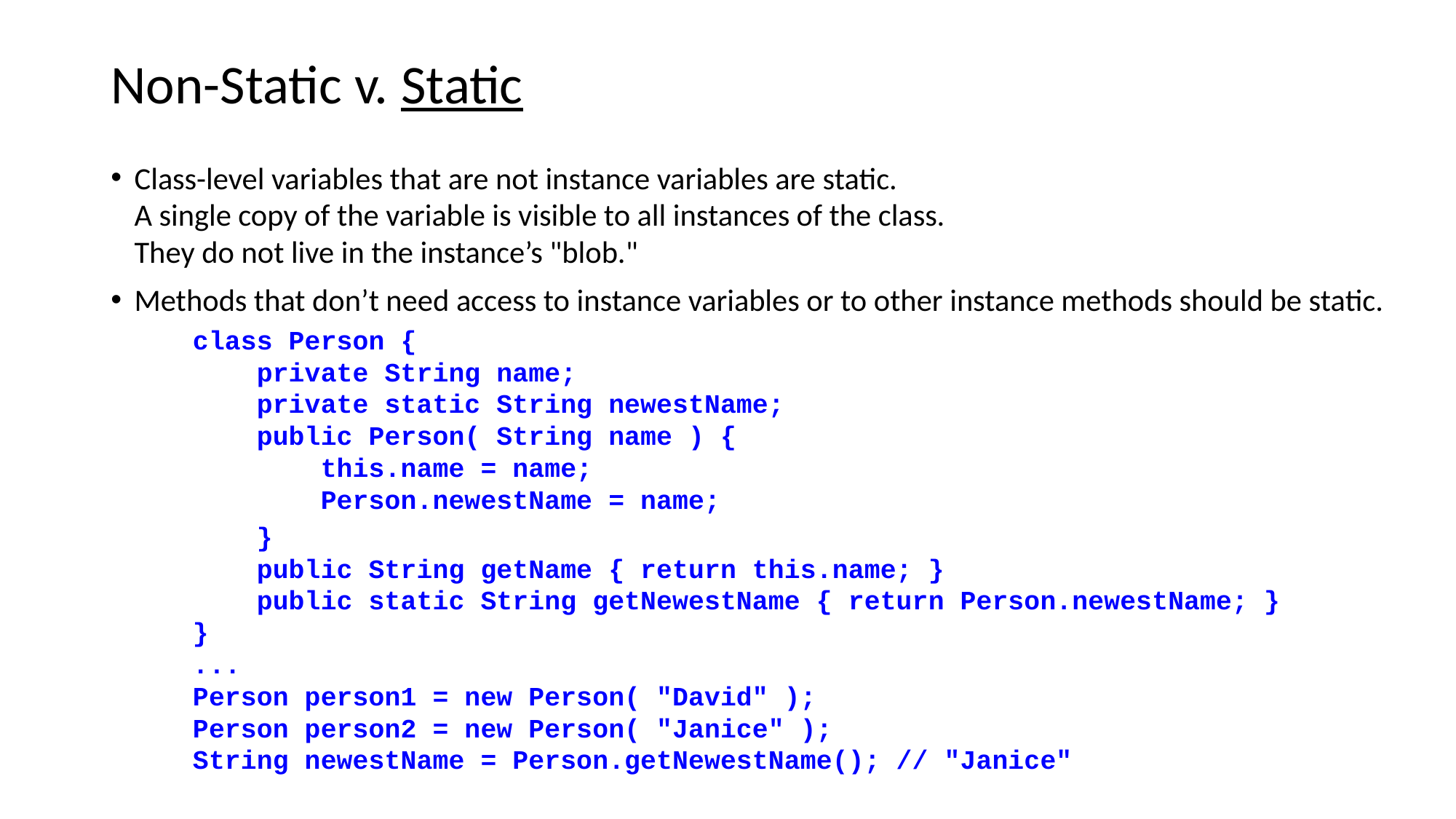

# Non-Static v. Static
Class-level variables that are not instance variables are static.
A single copy of the variable is visible to all instances of the class.
They do not live in the instance’s "blob."
Methods that don’t need access to instance variables or to other instance methods should be static.
class Person {
    private String name;
    private static String newestName;
    public Person( String name ) {
        this.name = name;
        Person.newestName = name;
    }
    public String getName { return this.name; }
    public static String getNewestName { return Person.newestName; }
}
...
Person person1 = new Person( "David" );
Person person2 = new Person( "Janice" );
String newestName = Person.getNewestName(); // "Janice"